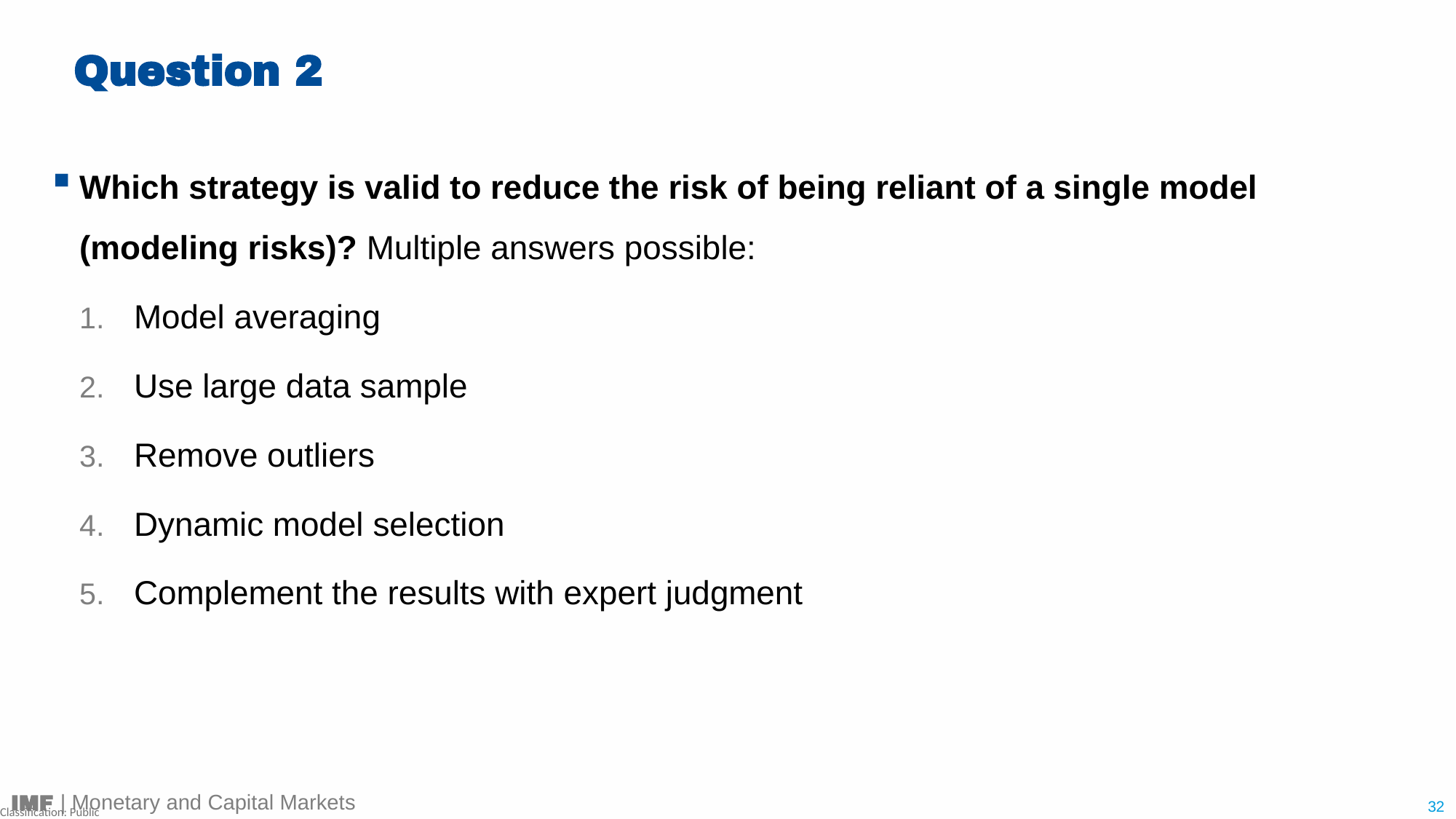

# Question 2
Which strategy is valid to reduce the risk of being reliant of a single model (modeling risks)? Multiple answers possible:
Model averaging
Use large data sample
Remove outliers
Dynamic model selection
Complement the results with expert judgment